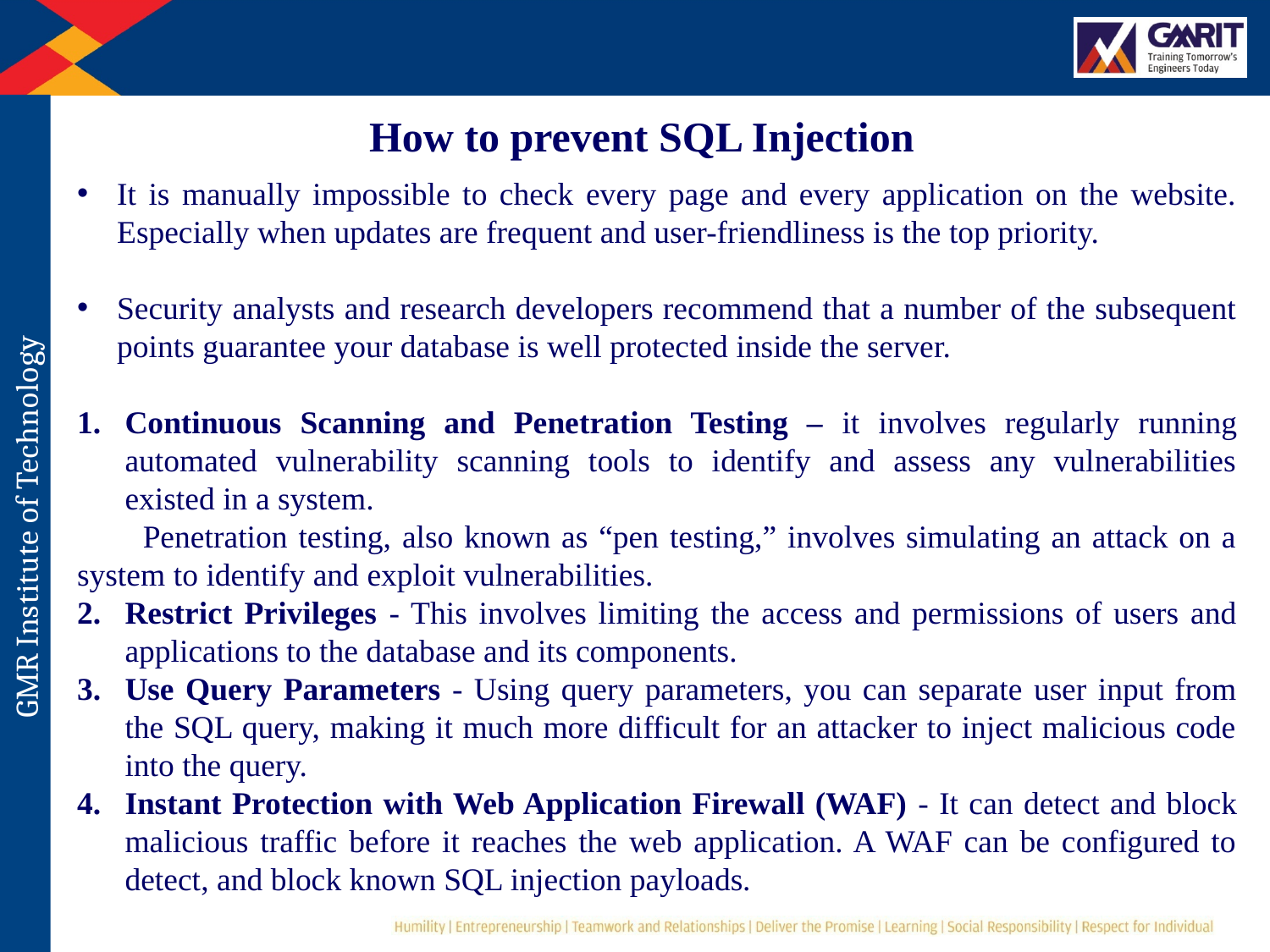

How to prevent SQL Injection
It is manually impossible to check every page and every application on the website. Especially when updates are frequent and user-friendliness is the top priority.

Security analysts and research developers recommend that a number of the subsequent points guarantee your database is well protected inside the server.

Continuous Scanning and Penetration Testing – it involves regularly running automated vulnerability scanning tools to identify and assess any vulnerabilities existed in a system.
      Penetration testing, also known as “pen testing,” involves simulating an attack on a system to identify and exploit vulnerabilities.
Restrict Privileges - This involves limiting the access and permissions of users and applications to the database and its components.
Use Query Parameters - Using query parameters, you can separate user input from the SQL query, making it much more difficult for an attacker to inject malicious code into the query.
Instant Protection with Web Application Firewall (WAF) - It can detect and block malicious traffic before it reaches the web application. A WAF can be configured to detect, and block known SQL injection payloads.